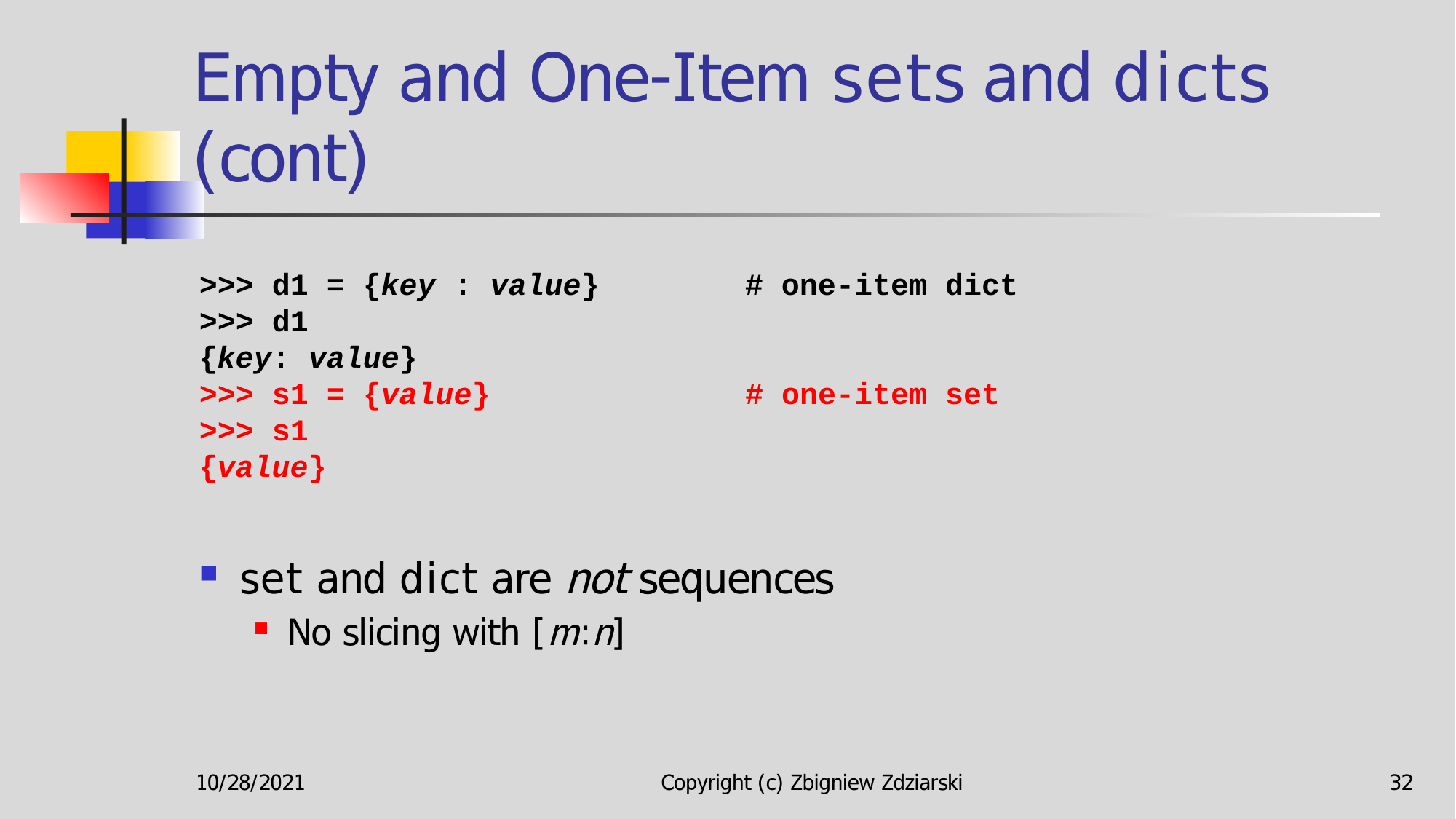

# Empty and One-Item sets and dicts (cont)

>>> d1 = {key : value}        # one-item dict
>>> d1
{key: value}
>>> s1 = {value}              # one-item set
>>> s1
{value}

set and dict are not sequences
No slicing with [m:n]

10/28/2021
Copyright (c) Zbigniew Zdziarski
32